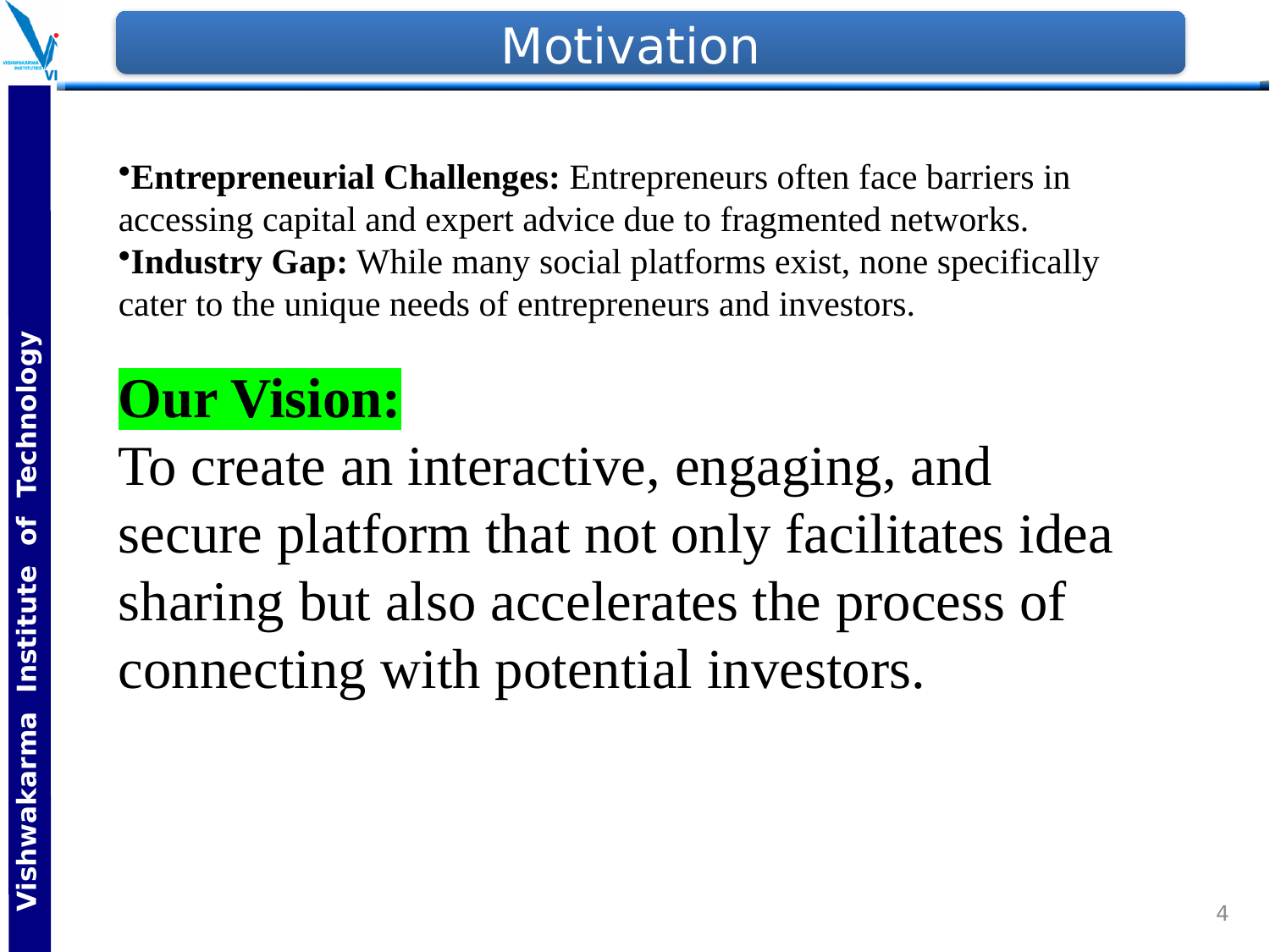

# Motivation
Entrepreneurial Challenges: Entrepreneurs often face barriers in accessing capital and expert advice due to fragmented networks.
Industry Gap: While many social platforms exist, none specifically cater to the unique needs of entrepreneurs and investors.
Our Vision:
To create an interactive, engaging, and secure platform that not only facilitates idea sharing but also accelerates the process of connecting with potential investors.

4